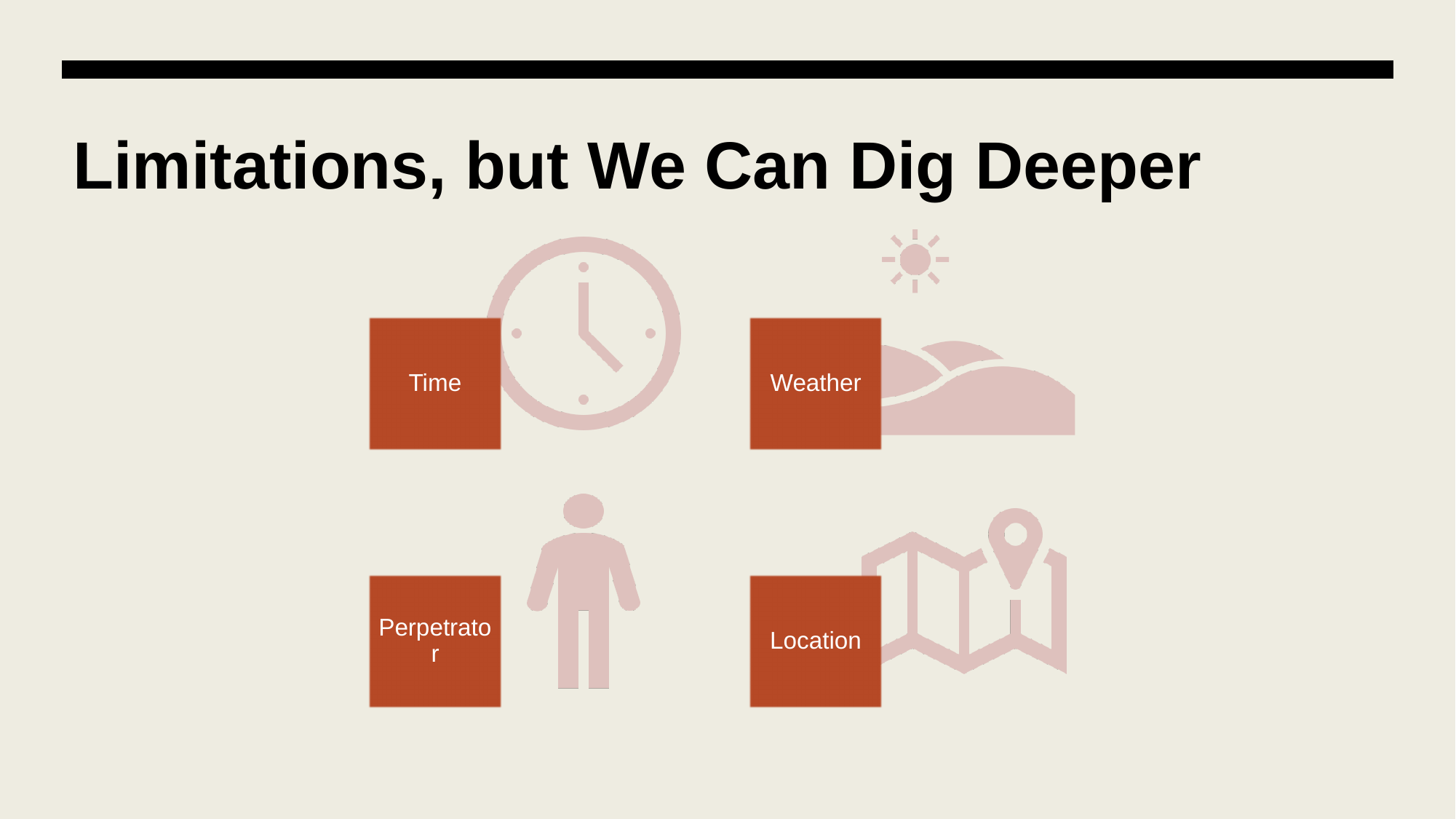

# Limitations, but We Can Dig Deeper
Time
Weather
Perpetrator
Location